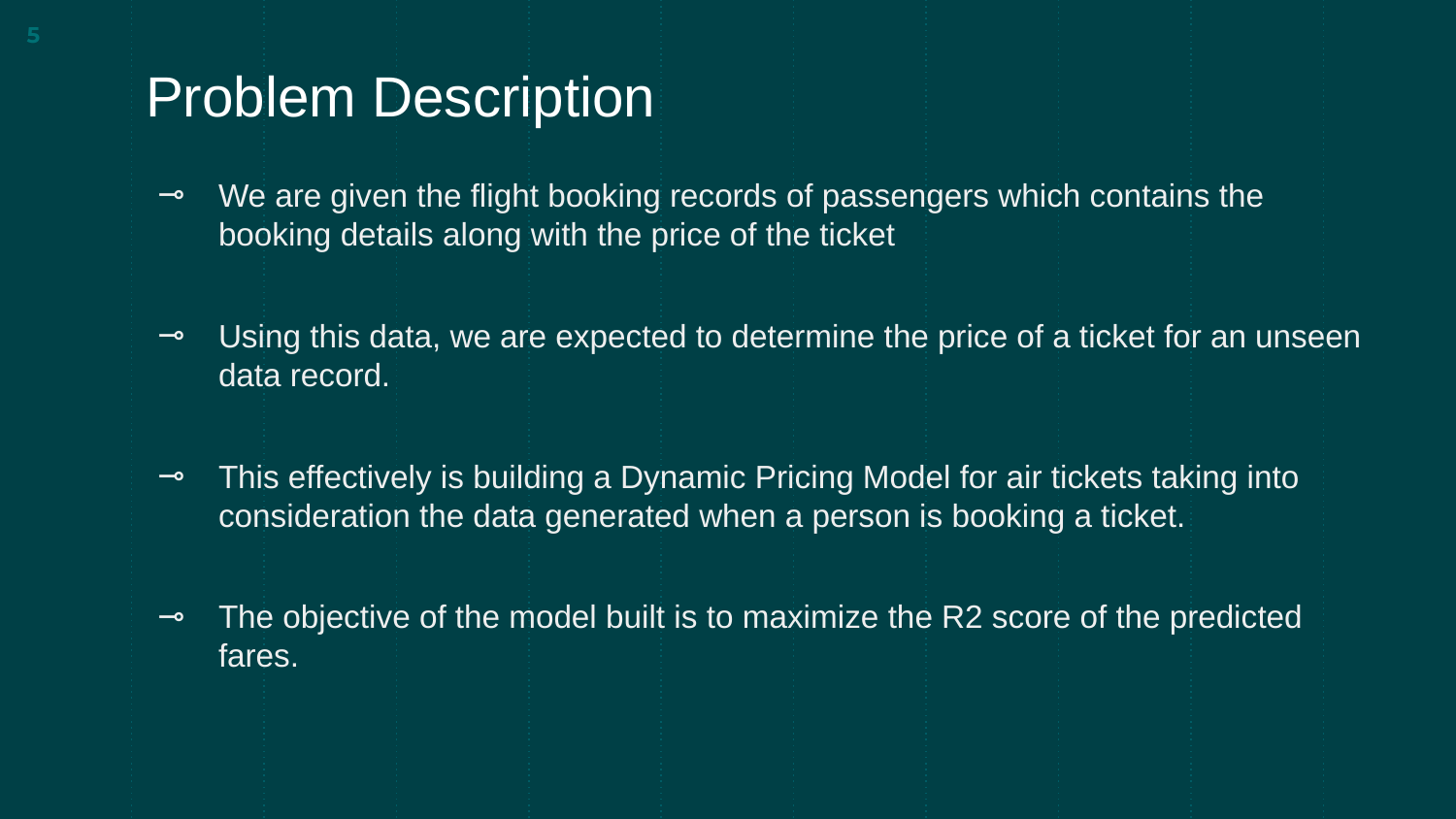

5
Problem Description
We are given the flight booking records of passengers which contains the booking details along with the price of the ticket

Using this data, we are expected to determine the price of a ticket for an unseen data record.

This effectively is building a Dynamic Pricing Model for air tickets taking into consideration the data generated when a person is booking a ticket.

The objective of the model built is to maximize the R2 score of the predicted fares.